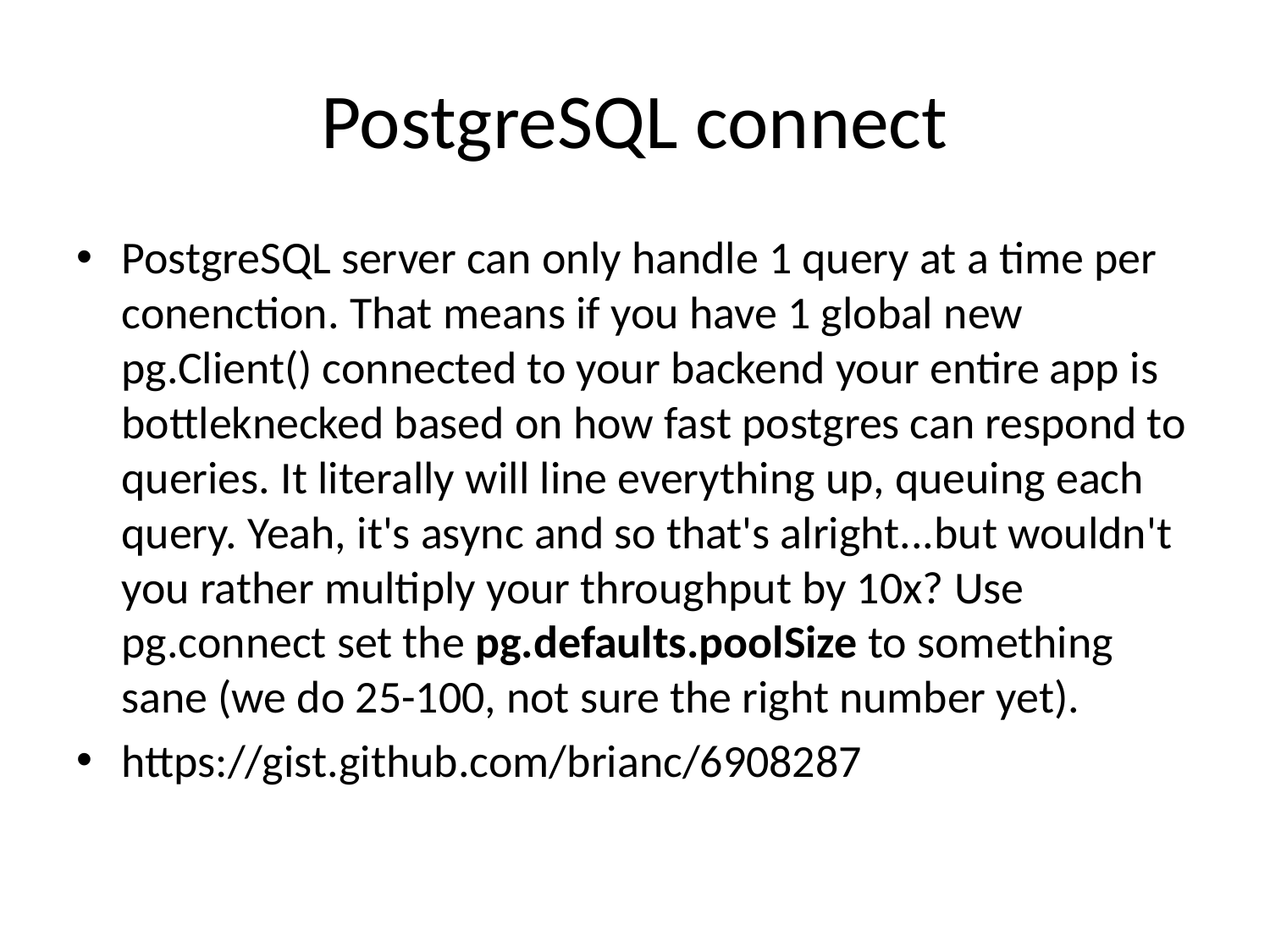

# PostgreSQL connect
PostgreSQL server can only handle 1 query at a time per conenction. That means if you have 1 global new pg.Client() connected to your backend your entire app is bottleknecked based on how fast postgres can respond to queries. It literally will line everything up, queuing each query. Yeah, it's async and so that's alright...but wouldn't you rather multiply your throughput by 10x? Use pg.connect set the pg.defaults.poolSize to something sane (we do 25-100, not sure the right number yet).
https://gist.github.com/brianc/6908287